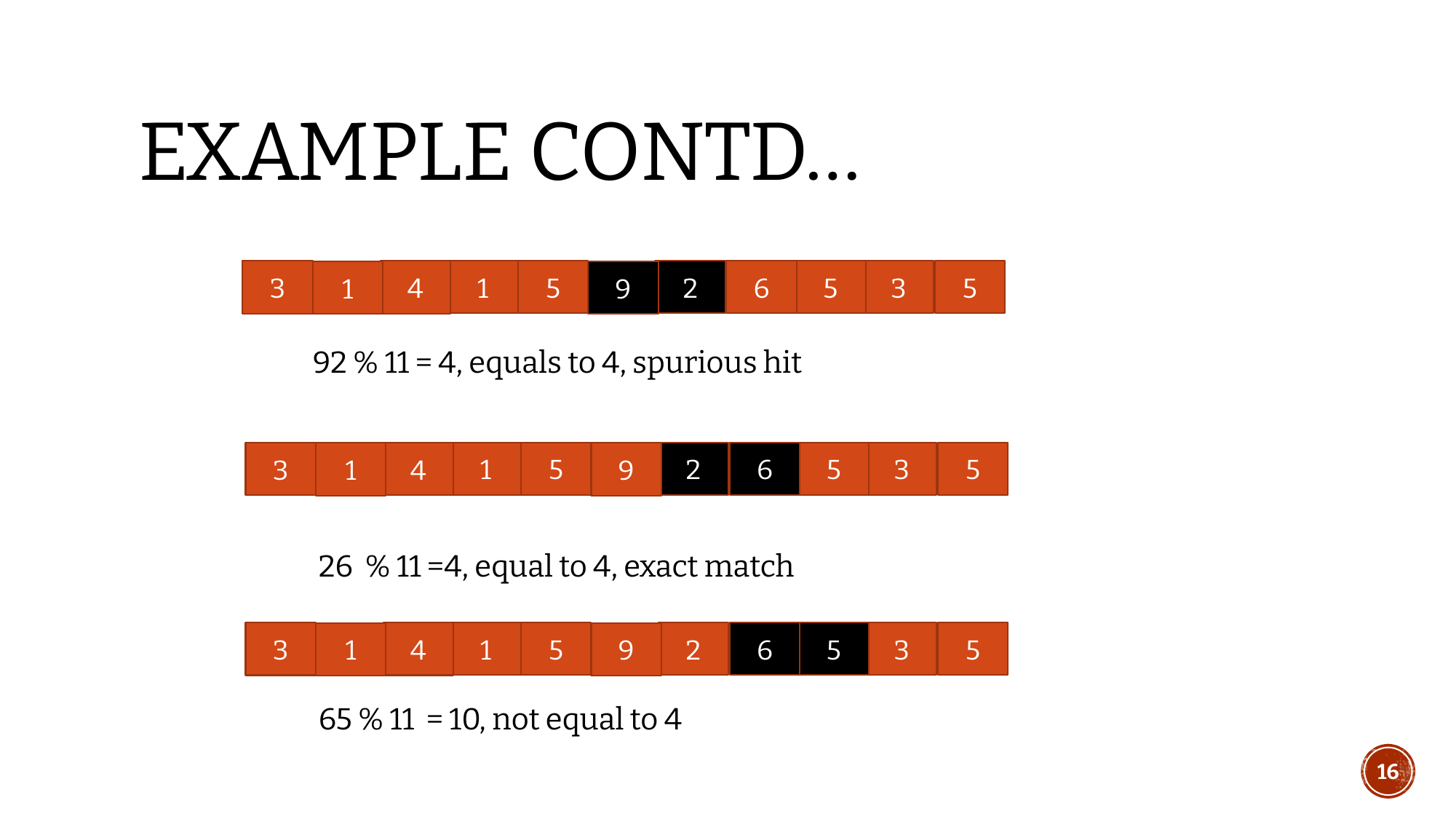

# Example contd…

                             92 % 11 = 4, equals to 4, spurious hit

                              26  % 11 =4, equal to 4, exact match

                              65 % 11  = 10, not equal to 4
2
6
5
3
5
1
5
4
3
1
9
2
6
5
3
5
1
5
4
3
1
9
2
6
5
3
5
1
5
4
3
1
9
16